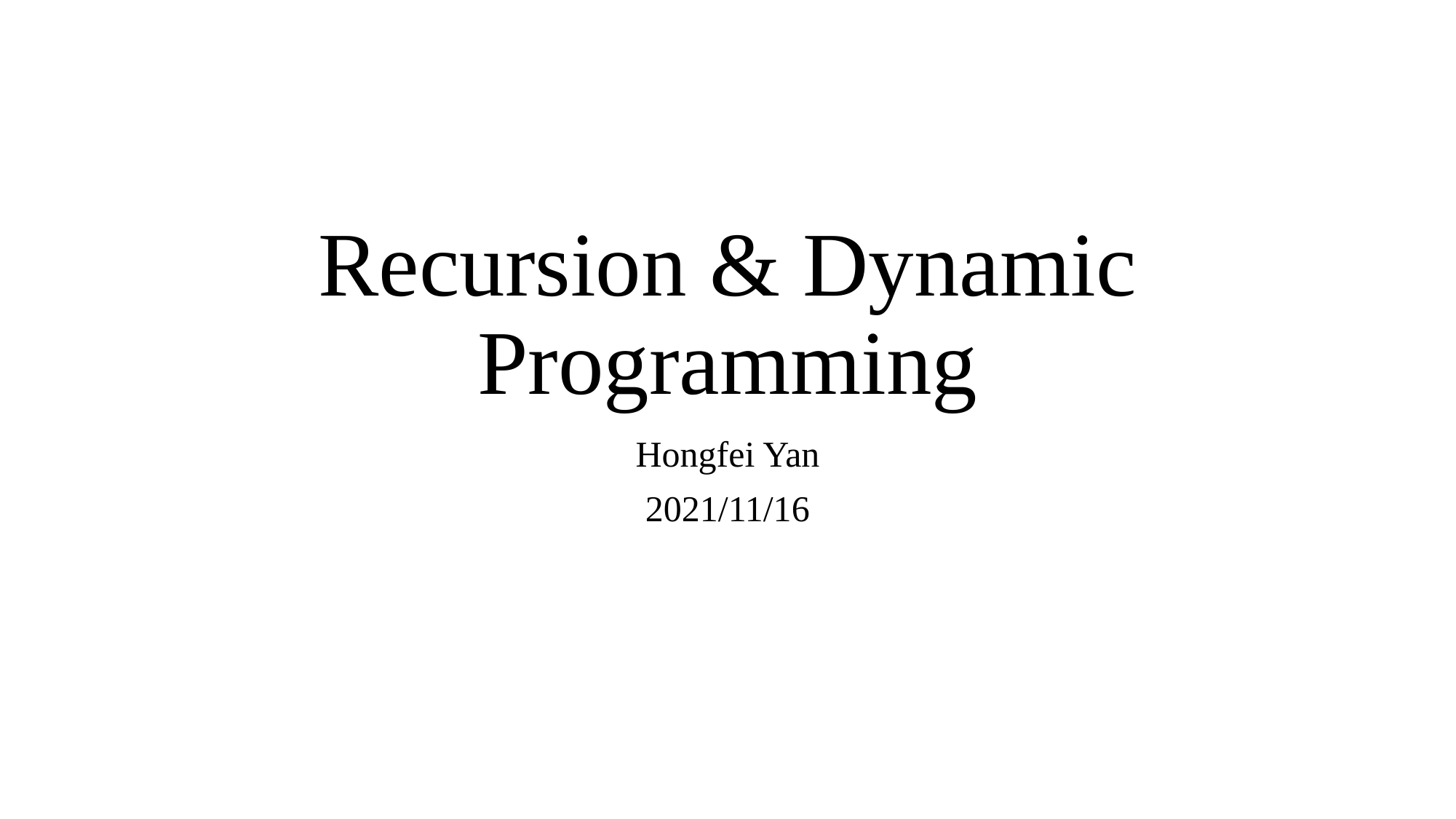

# Recursion & Dynamic Programming
Hongfei Yan
2021/11/16